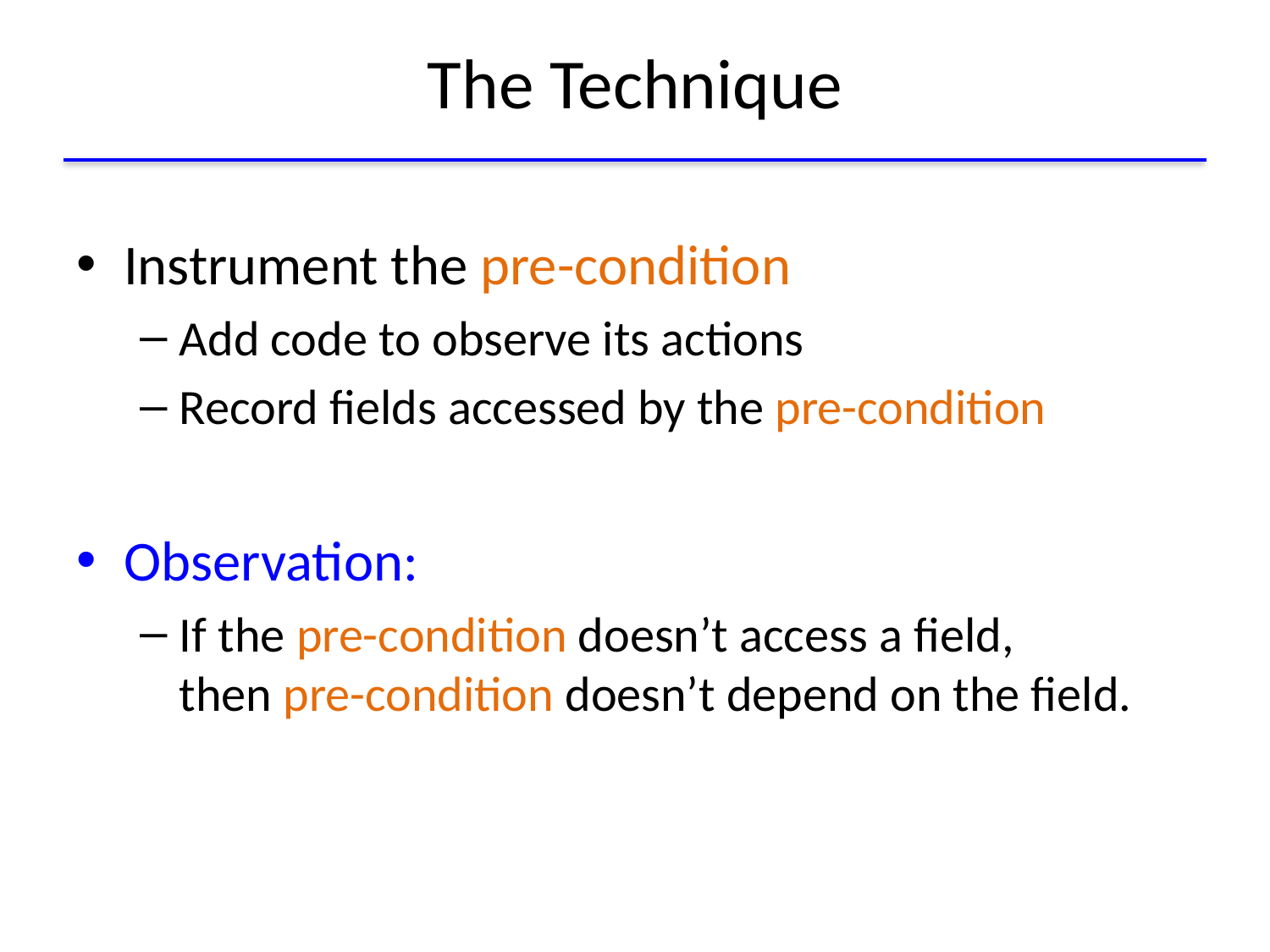

# The Technique
Instrument the pre-condition
Add code to observe its actions
Record fields accessed by the pre-condition

Observation:
If the pre-condition doesn’t access a field,
then pre-condition doesn’t depend on the field.